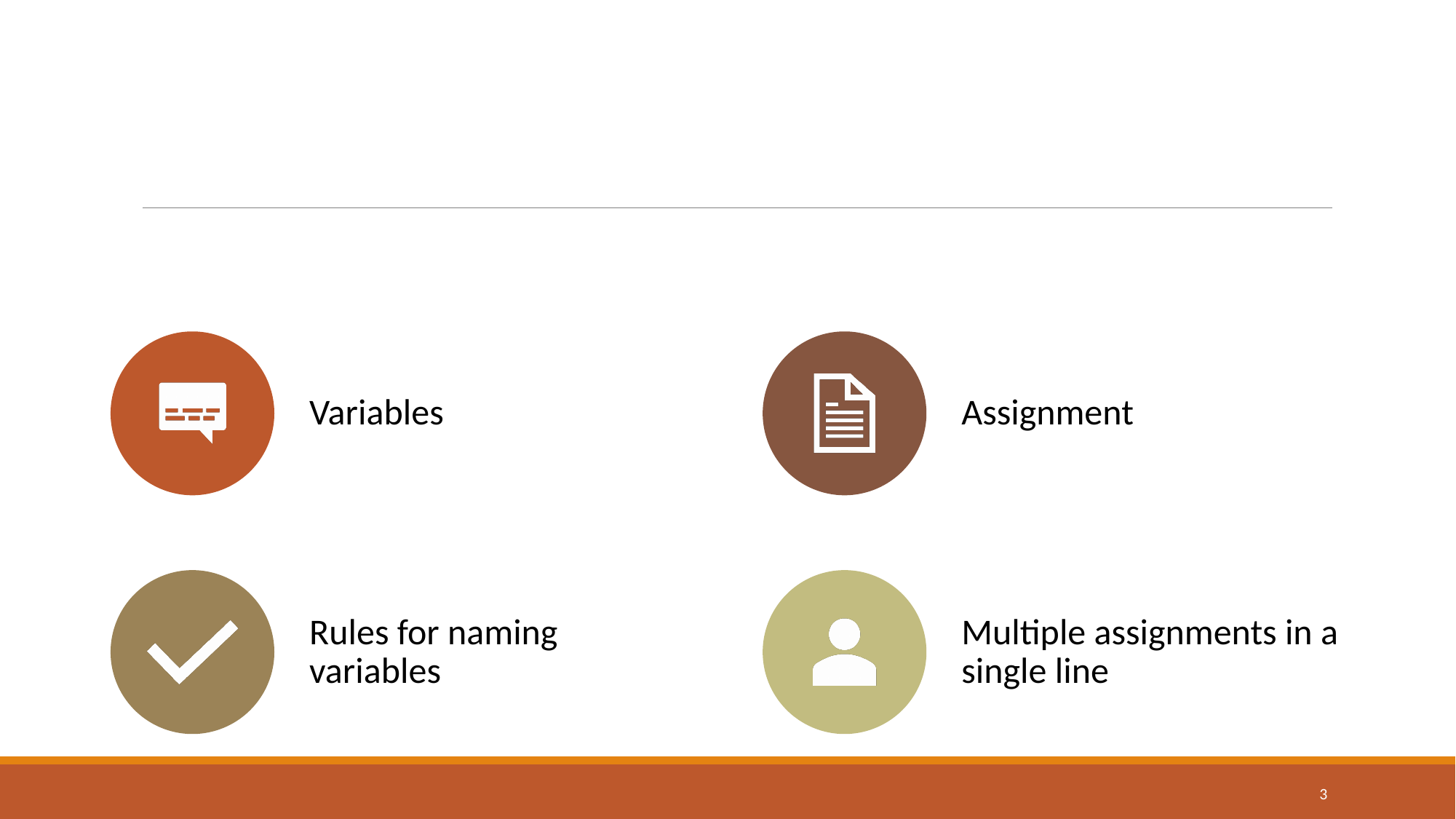

# Variables and Assignment
Variables
Assignment
Rules for naming variables
Multiple assignments in a single line
3